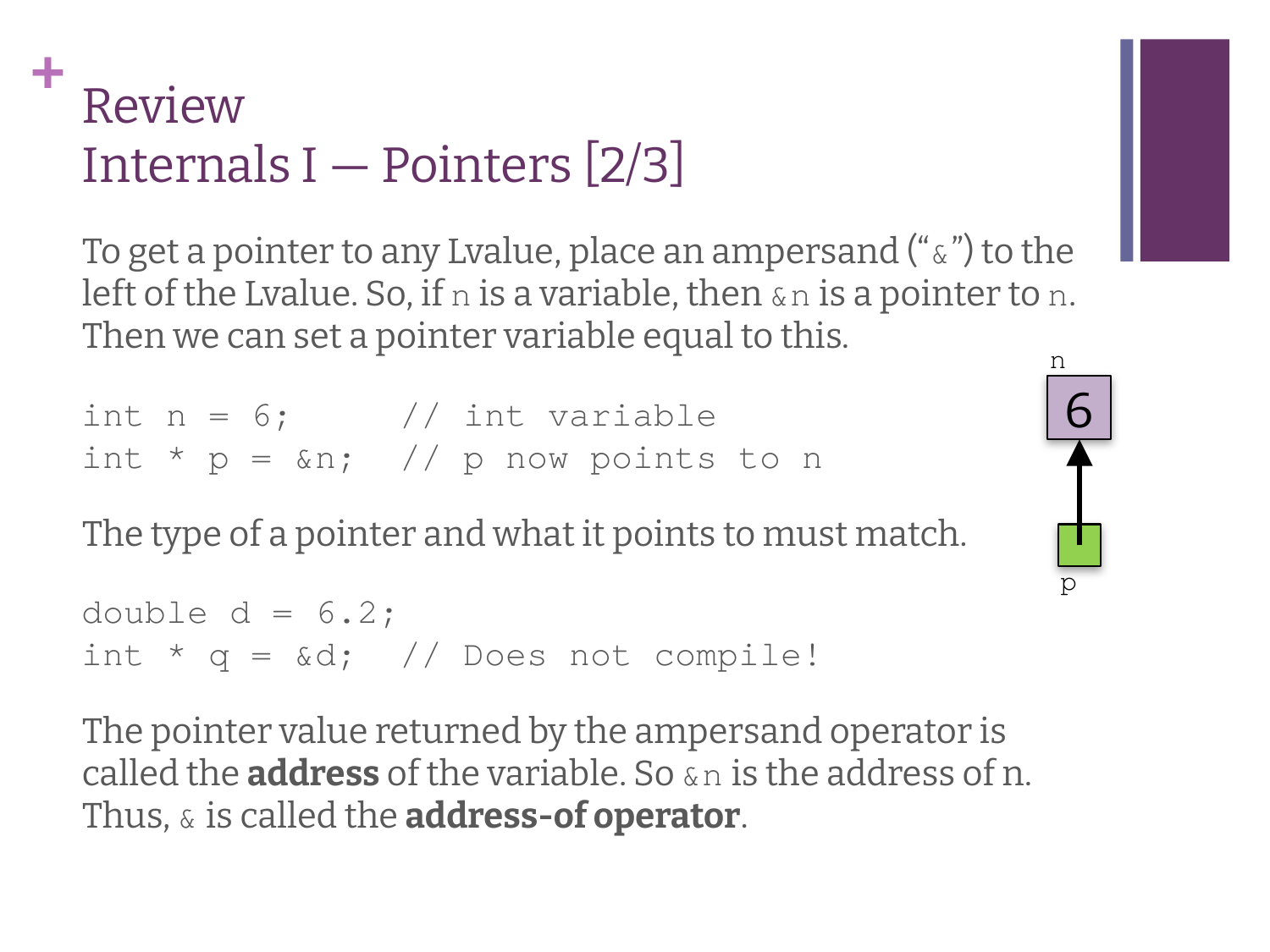

# Review Internals I — Pointers [2/3]
To get a pointer to any Lvalue, place an ampersand (“&”) to the left of the Lvalue. So, if n is a variable, then &n is a pointer to n. Then we can set a pointer variable equal to this.
int n = 6;     // int variable
int * p = &n;  // p now points to n
The type of a pointer and what it points to must match.
double d = 6.2;
int * q = &d;  // Does not compile!
The pointer value returned by the ampersand operator is  called the address of the variable. So &n is the address of n. Thus, & is called the address-of operator.
n
6

p